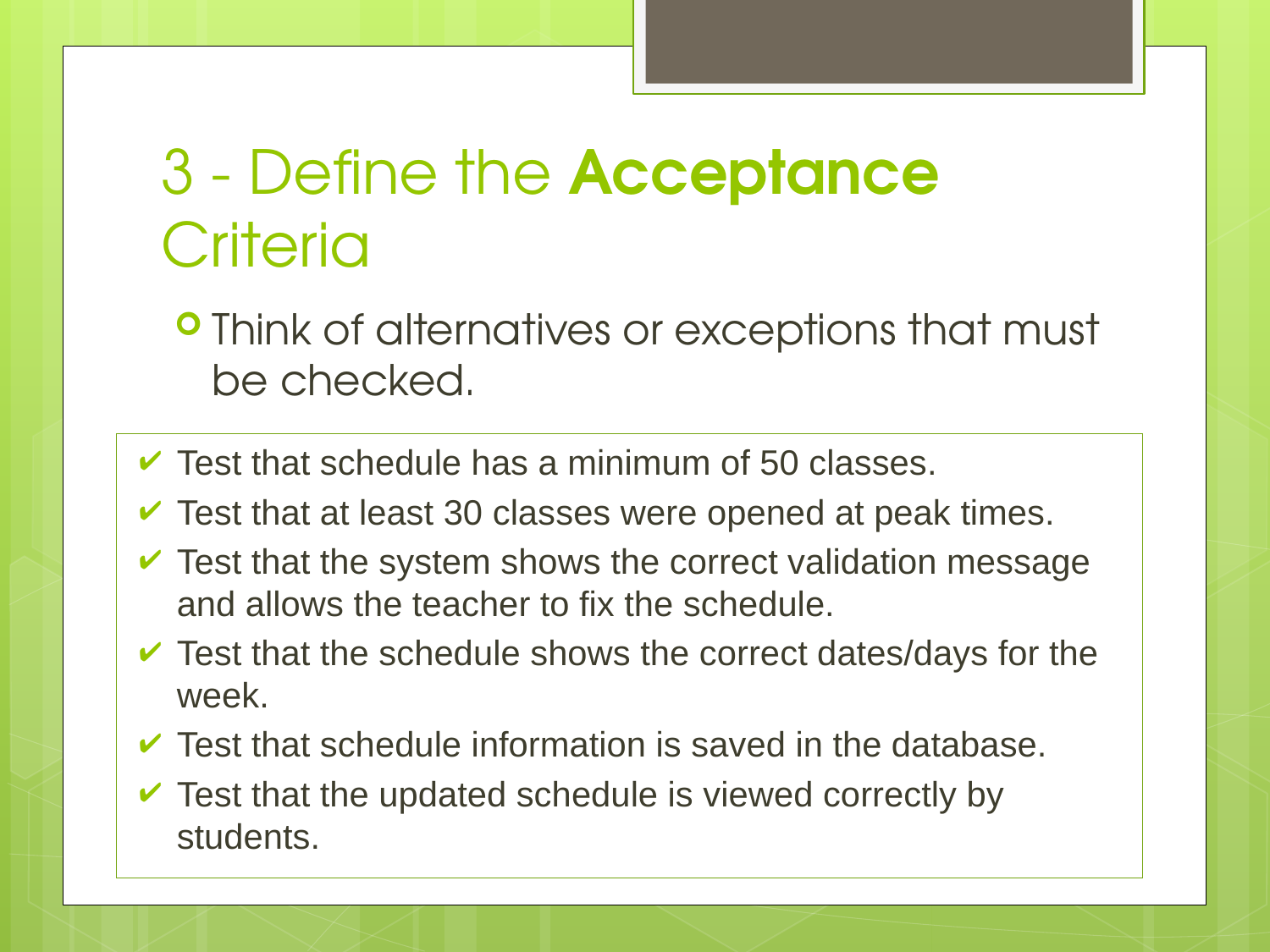

# 3 - Define the Acceptance Criteria
Think of alternatives or exceptions that must be checked.
Test that schedule has a minimum of 50 classes.
Test that at least 30 classes were opened at peak times.
Test that the system shows the correct validation message and allows the teacher to fix the schedule.
Test that the schedule shows the correct dates/days for the week.
Test that schedule information is saved in the database.
Test that the updated schedule is viewed correctly by students.